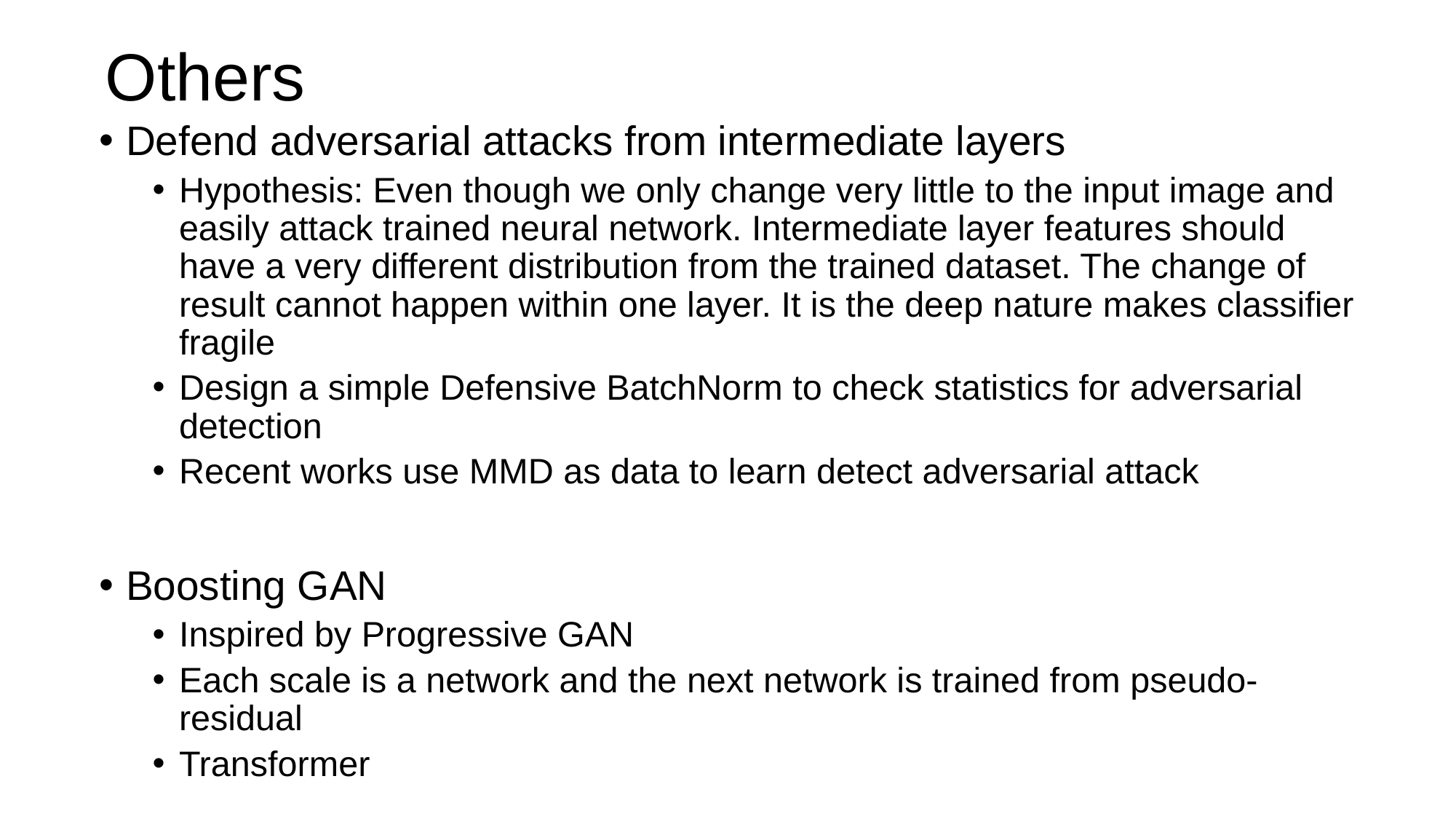

Others
Defend adversarial attacks from intermediate layers
Hypothesis: Even though we only change very little to the input image and easily attack trained neural network. Intermediate layer features should have a very different distribution from the trained dataset. The change of result cannot happen within one layer. It is the deep nature makes classifier fragile
Design a simple Defensive BatchNorm to check statistics for adversarial detection
Recent works use MMD as data to learn detect adversarial attack

Boosting GAN
Inspired by Progressive GAN
Each scale is a network and the next network is trained from pseudo-residual
Transformer